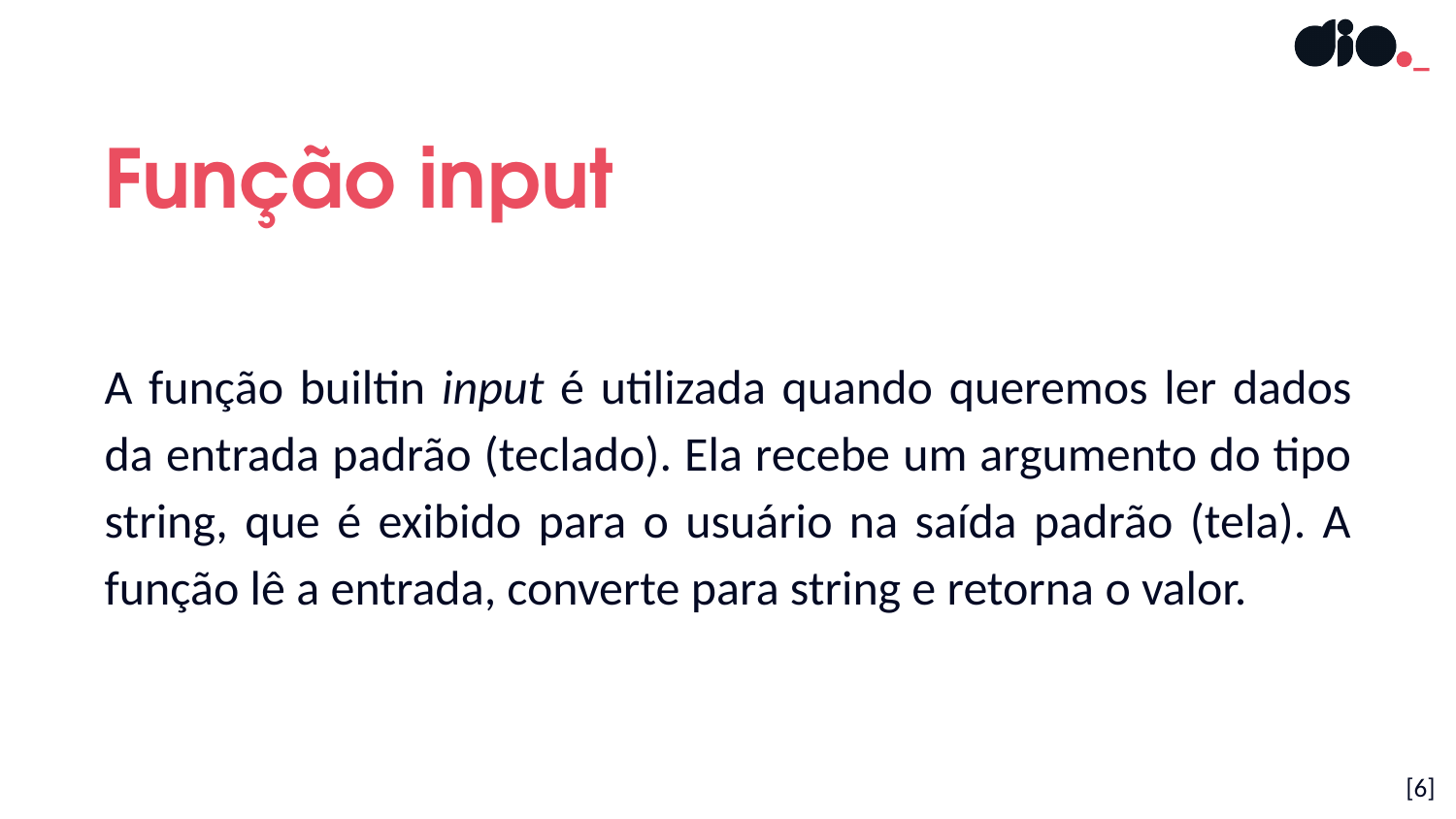

Função input
A função builtin input é utilizada quando queremos ler dados da entrada padrão (teclado). Ela recebe um argumento do tipo string, que é exibido para o usuário na saída padrão (tela). A função lê a entrada, converte para string e retorna o valor.
[6]